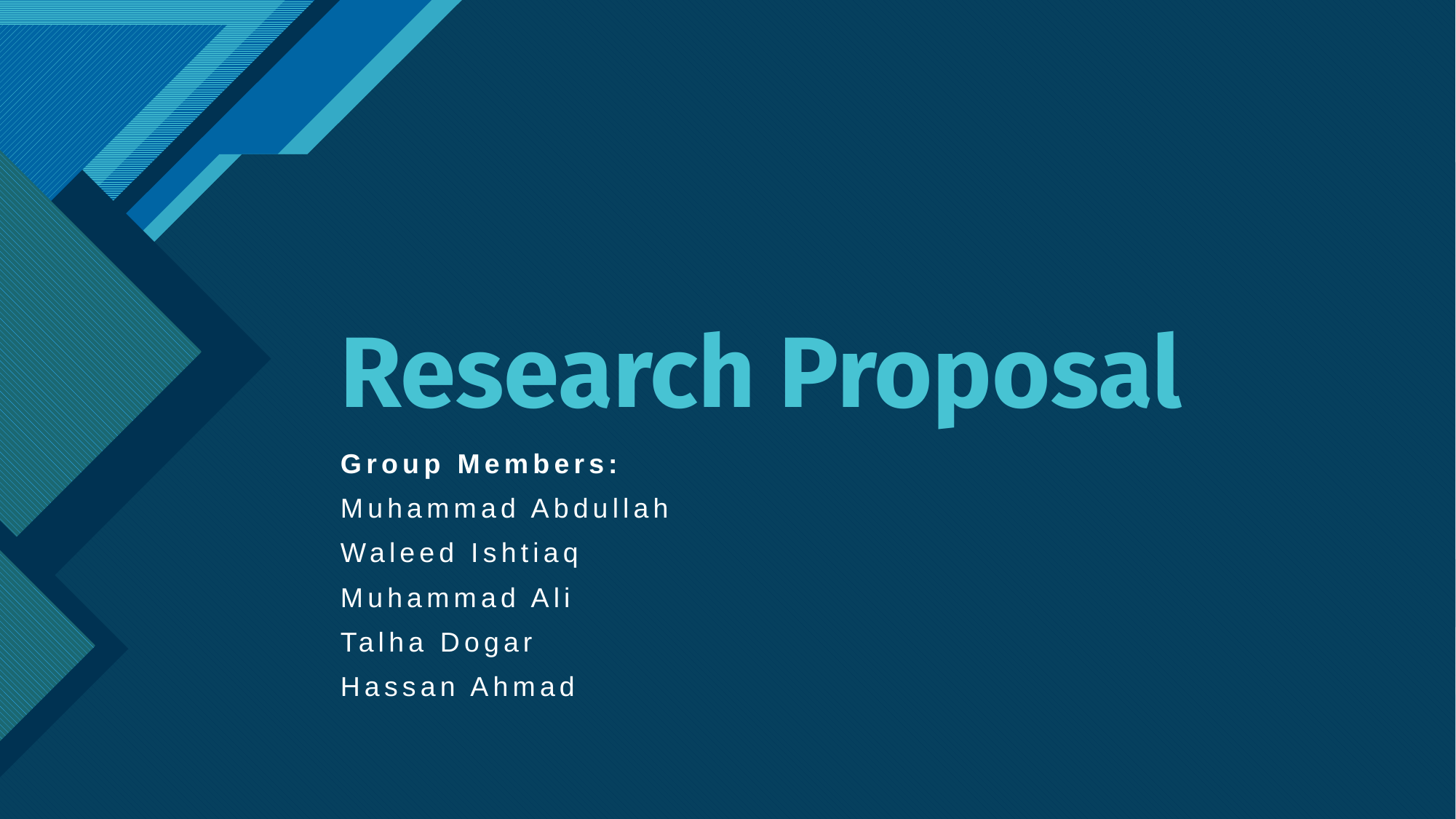

# Research Proposal
Group Members:
Muhammad Abdullah
Waleed Ishtiaq
Muhammad Ali
Talha Dogar
Hassan Ahmad